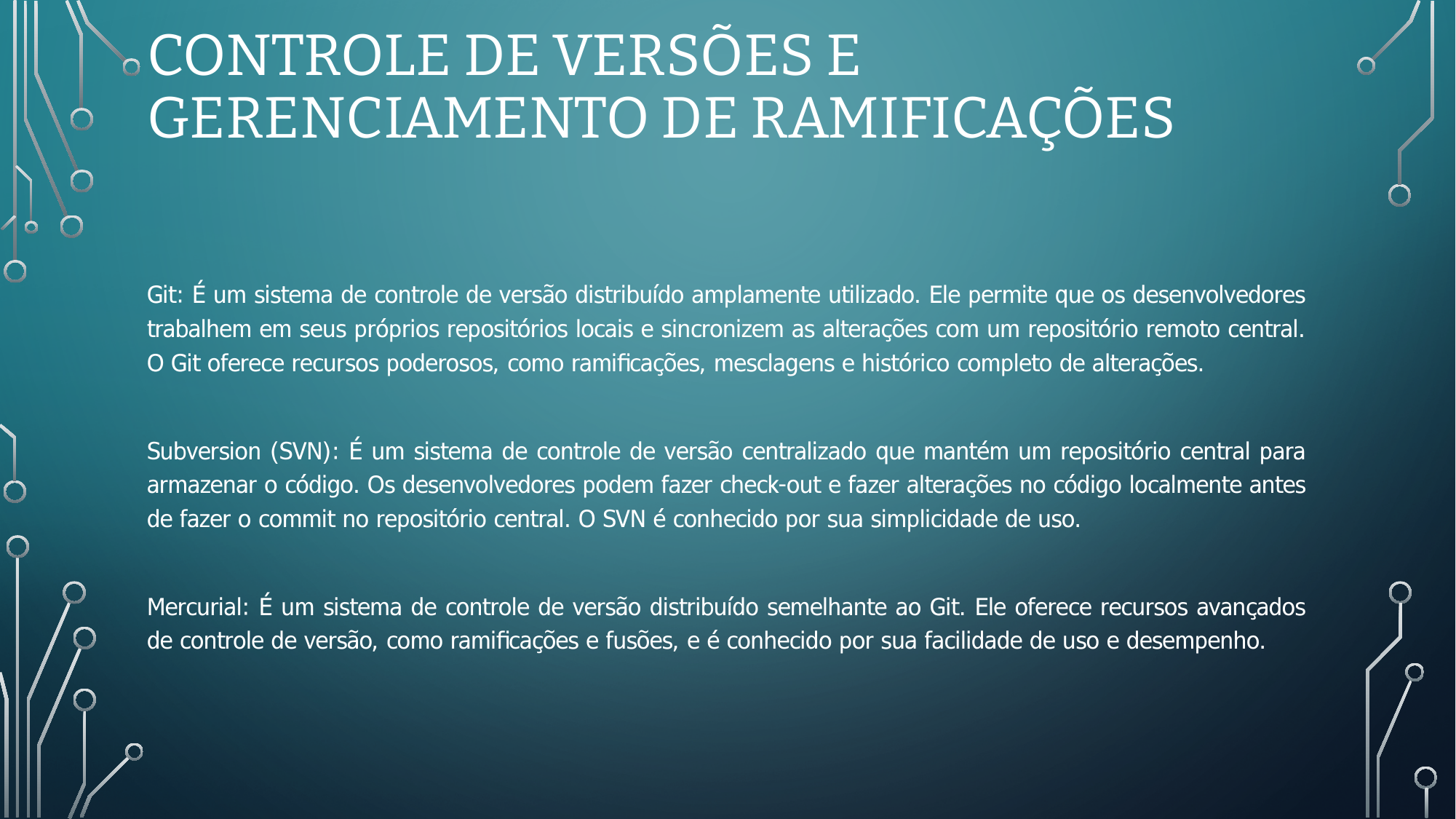

# Controle de Versões e Gerenciamento de Ramificações
Git: É um sistema de controle de versão distribuído amplamente utilizado. Ele permite que os desenvolvedores trabalhem em seus próprios repositórios locais e sincronizem as alterações com um repositório remoto central. O Git oferece recursos poderosos, como ramificações, mesclagens e histórico completo de alterações.

Subversion (SVN): É um sistema de controle de versão centralizado que mantém um repositório central para armazenar o código. Os desenvolvedores podem fazer check-out e fazer alterações no código localmente antes de fazer o commit no repositório central. O SVN é conhecido por sua simplicidade de uso.

Mercurial: É um sistema de controle de versão distribuído semelhante ao Git. Ele oferece recursos avançados de controle de versão, como ramificações e fusões, e é conhecido por sua facilidade de uso e desempenho.